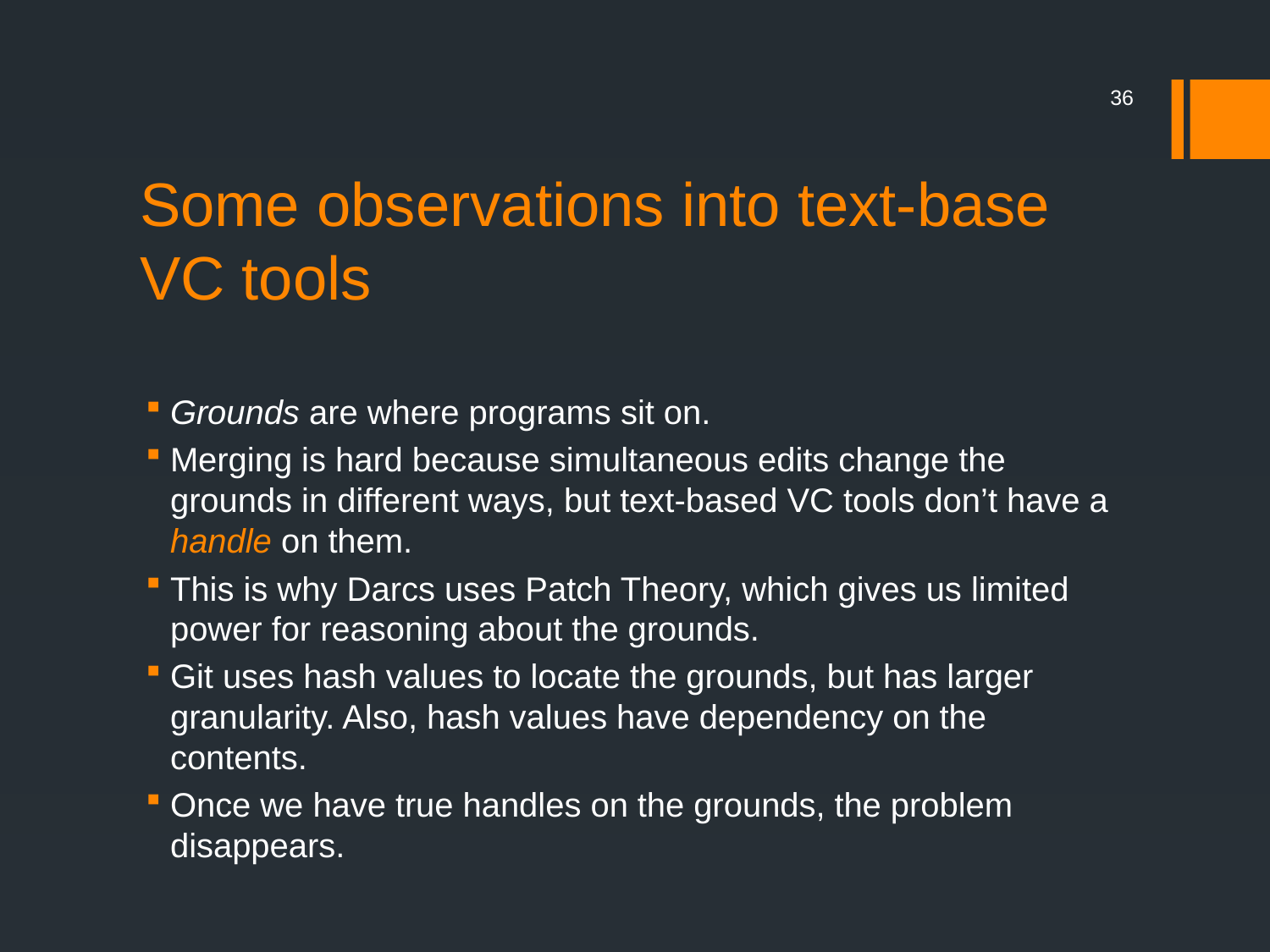

36
# Some observations into text-base VC tools
Grounds are where programs sit on.
Merging is hard because simultaneous edits change the grounds in different ways, but text-based VC tools don’t have a handle on them.
This is why Darcs uses Patch Theory, which gives us limited power for reasoning about the grounds.
Git uses hash values to locate the grounds, but has larger granularity. Also, hash values have dependency on the contents.
Once we have true handles on the grounds, the problem disappears.